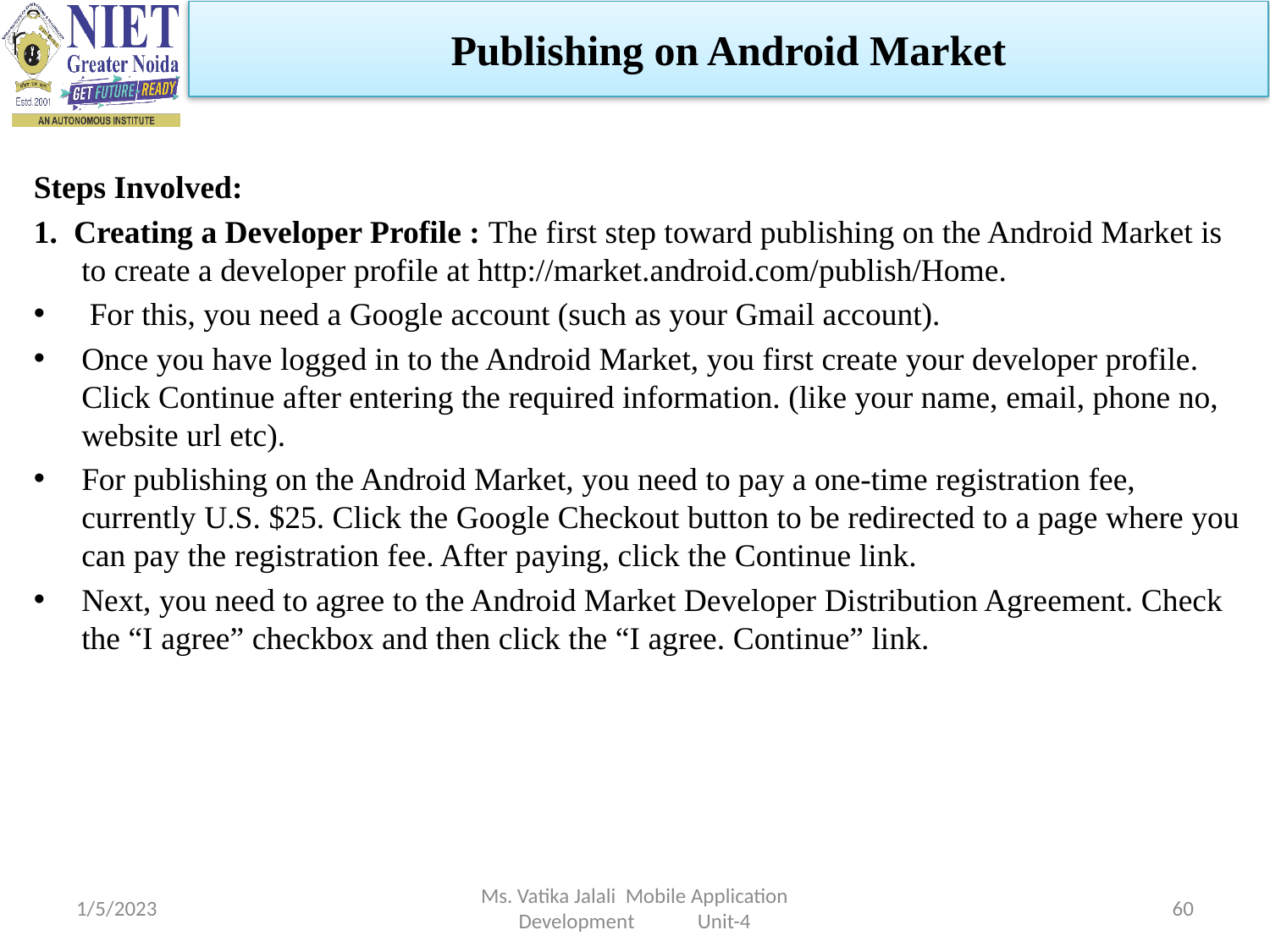

Publishing on Android Market

Steps Involved:
1.  Creating a Developer Profile : The first step toward publishing on the Android Market is to create a developer profile at http://market.android.com/publish/Home.
 For this, you need a Google account (such as your Gmail account).
Once you have logged in to the Android Market, you first create your developer profile. Click Continue after entering the required information. (like your name, email, phone no, website url etc).
For publishing on the Android Market, you need to pay a one-time registration fee, currently U.S. $25. Click the Google Checkout button to be redirected to a page where you can pay the registration fee. After paying, click the Continue link.
Next, you need to agree to the Android Market Developer Distribution Agreement. Check the “I agree” checkbox and then click the “I agree. Continue” link.

1/5/2023
Ms. Vatika Jalali  Mobile Application Development             Unit-4
60